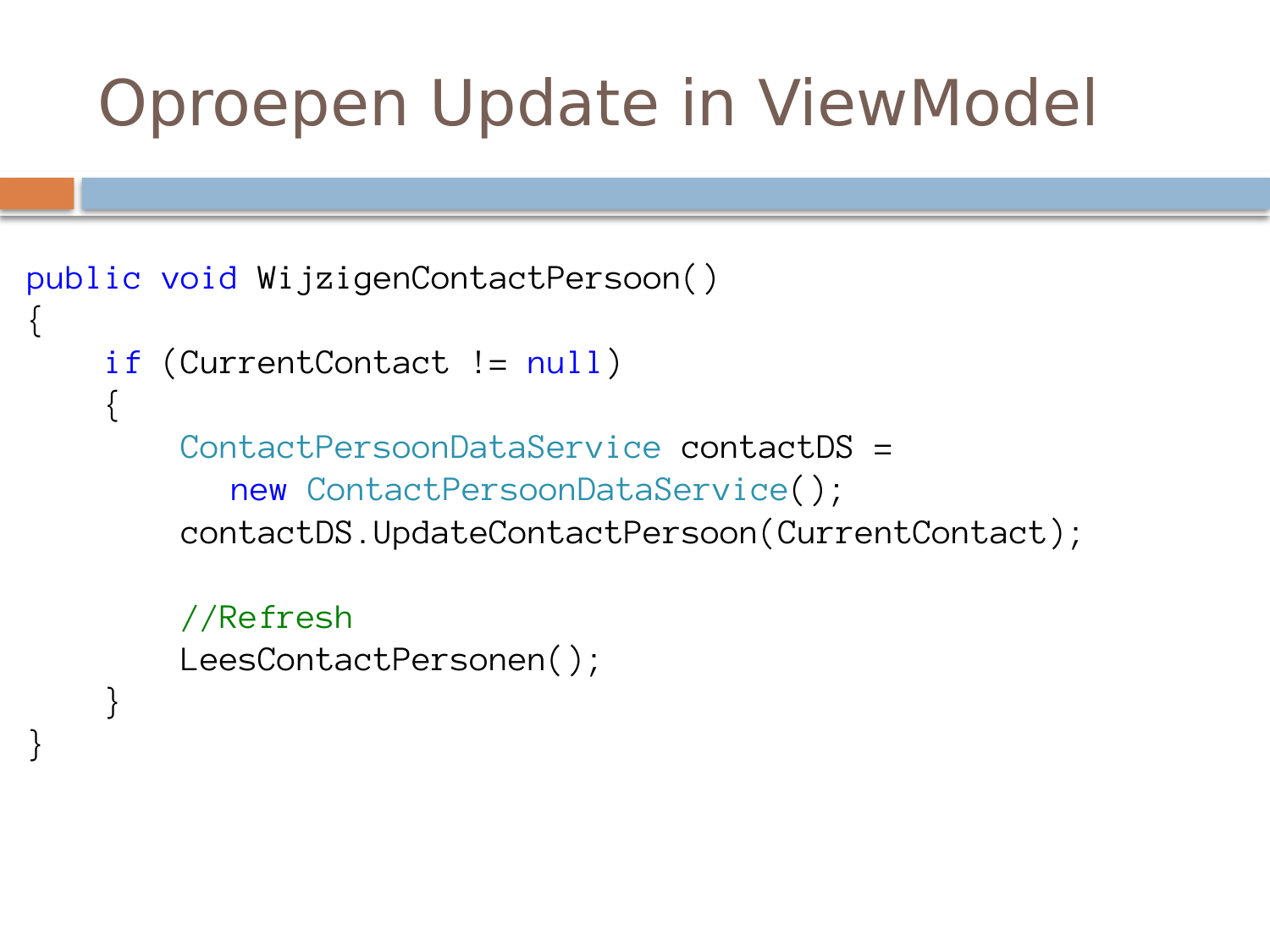

# Oproepen Update in ViewModel

public void WijzigenContactPersoon()
{
    if (CurrentContact != null)
    {
        ContactPersoonDataService contactDS =
	    new ContactPersoonDataService();
        contactDS.UpdateContactPersoon(CurrentContact);

        //Refresh
        LeesContactPersonen();
    }
}